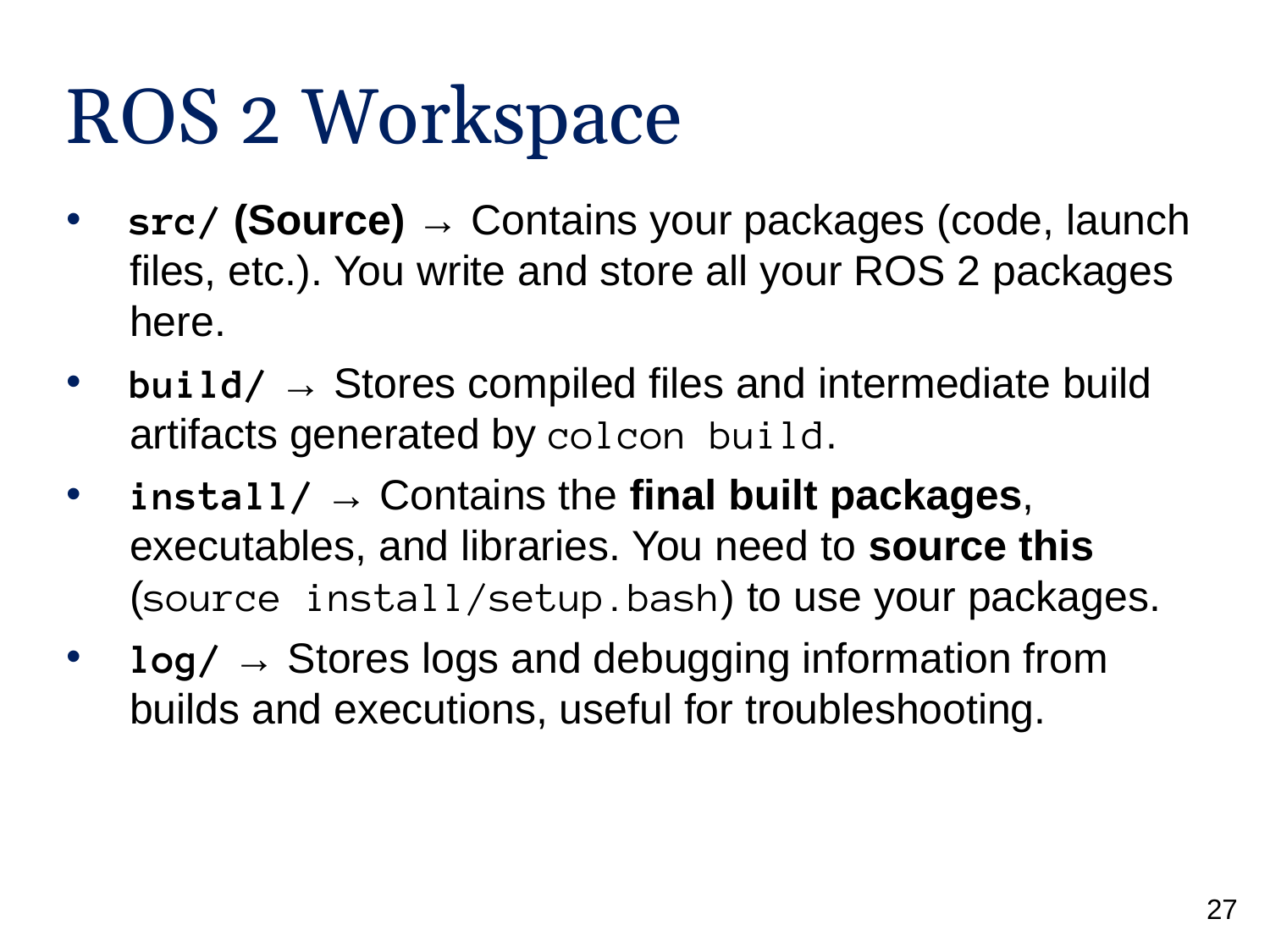

# ROS 2 Workspace
src/ (Source) → Contains your packages (code, launch files, etc.). You write and store all your ROS 2 packages here.
build/ → Stores compiled files and intermediate build artifacts generated by colcon build.
install/ → Contains the final built packages, executables, and libraries. You need to source this (source install/setup.bash) to use your packages.
log/ → Stores logs and debugging information from builds and executions, useful for troubleshooting.

27